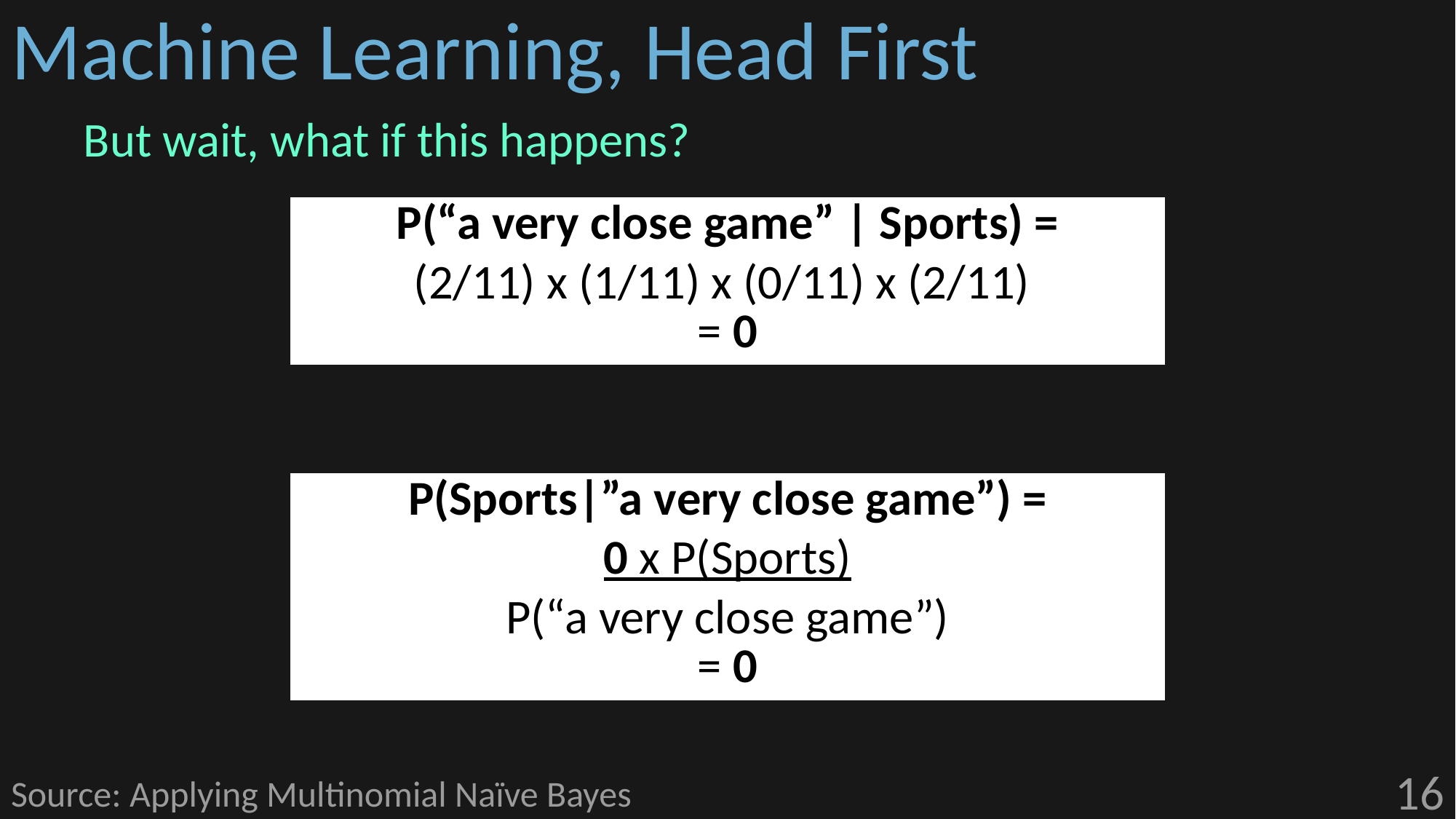

# Machine Learning, Head First
But wait, what if this happens?
| P(“a very close game” | Sports) = |
| --- |
| (2/11) x (1/11) x (0/11) x (2/11) = 0 |
| P(Sports|”a very close game”) = |
| --- |
| 0 x P(Sports) |
| P(“a very close game”) = 0 |
16
Source: Applying Multinomial Naïve Bayes